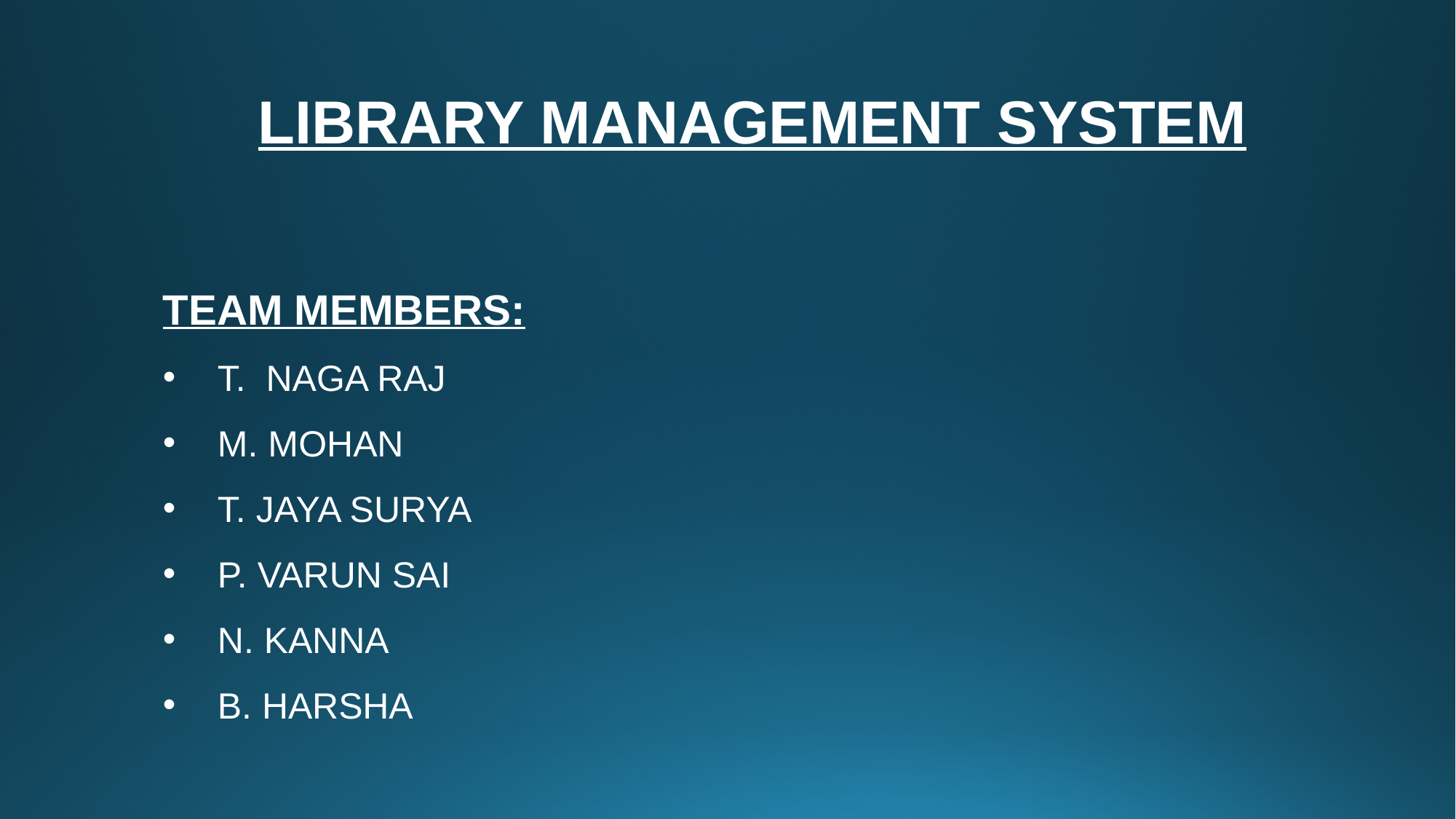

LIBRARY MANAGEMENT SYSTEM
TEAM MEMBERS:
T.  NAGA RAJ
M. MOHAN
T. JAYA SURYA
P. VARUN SAI
N. KANNA
B. HARSHA